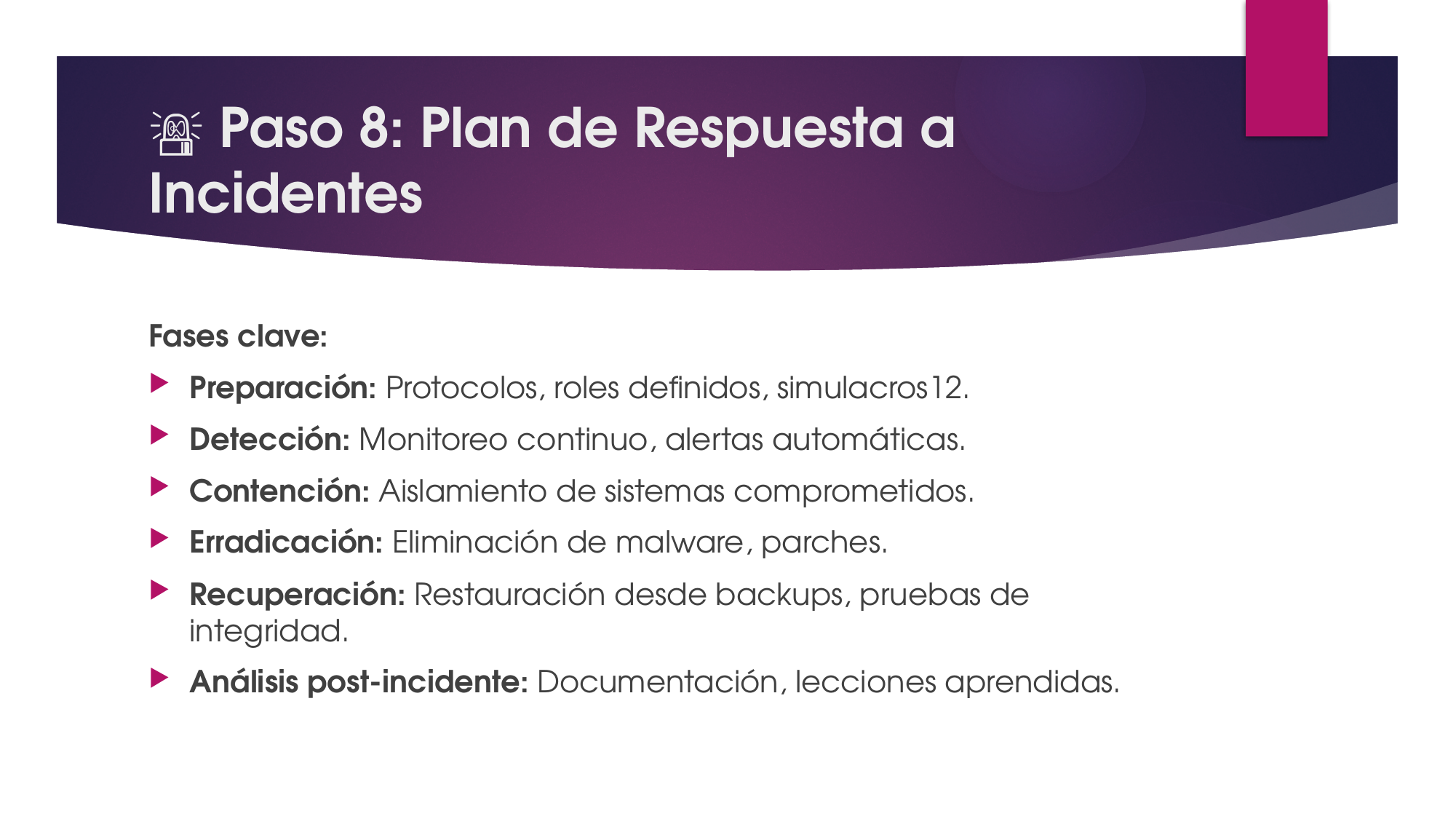

# 🚨 Paso 8: Plan de Respuesta a Incidentes
Fases clave:
Preparación: Protocolos, roles definidos, simulacros12.
Detección: Monitoreo continuo, alertas automáticas.
Contención: Aislamiento de sistemas comprometidos.
Erradicación: Eliminación de malware, parches.
Recuperación: Restauración desde backups, pruebas de integridad.
Análisis post-incidente: Documentación, lecciones aprendidas.